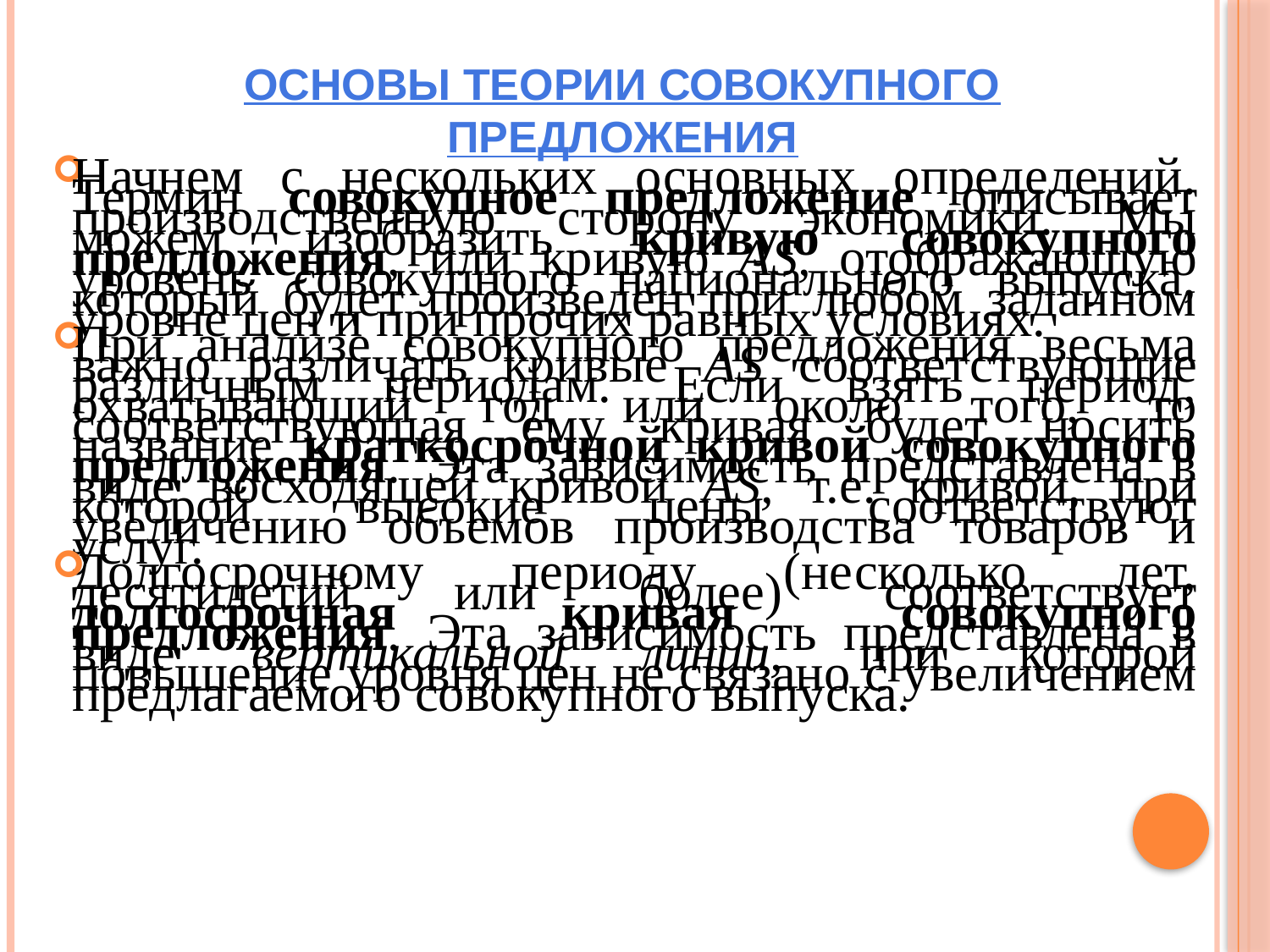

ОСНОВЫ ТЕОРИИ СОВОКУПНОГО ПРЕДЛОЖЕНИЯ
#
Начнем с нескольких основных определений. Термин совокупное предложение описывает производственную сторону экономики. Мы можем изобразить кривую совокупного предложения, или кривую AS, отображающую уровень совокупного национального выпуска, который будет произведен при любом заданном уровне цен и при прочих равных условиях.
При анализе совокупного предложения весьма важно различать кривые AS соответствующие различным периодам. Если взять период, охватывающий год или около того, то соответствующая ему кривая будет носить название краткосрочной кривой совокупного предложения. Эта зависимость представлена в виде восходящей кривой AS, т.е. кривой, при которой высокие цены соответствуют увеличению объемов производства товаров и услуг.
Долгосрочному периоду (несколько лет, десятилетий или более) соответствует долгосрочная кривая совокупного предложения. Эта зависимость представлена в виде вертикальной линии, при которой повышение уровня цен не связано с увеличением предлагаемого совокупного выпуска.